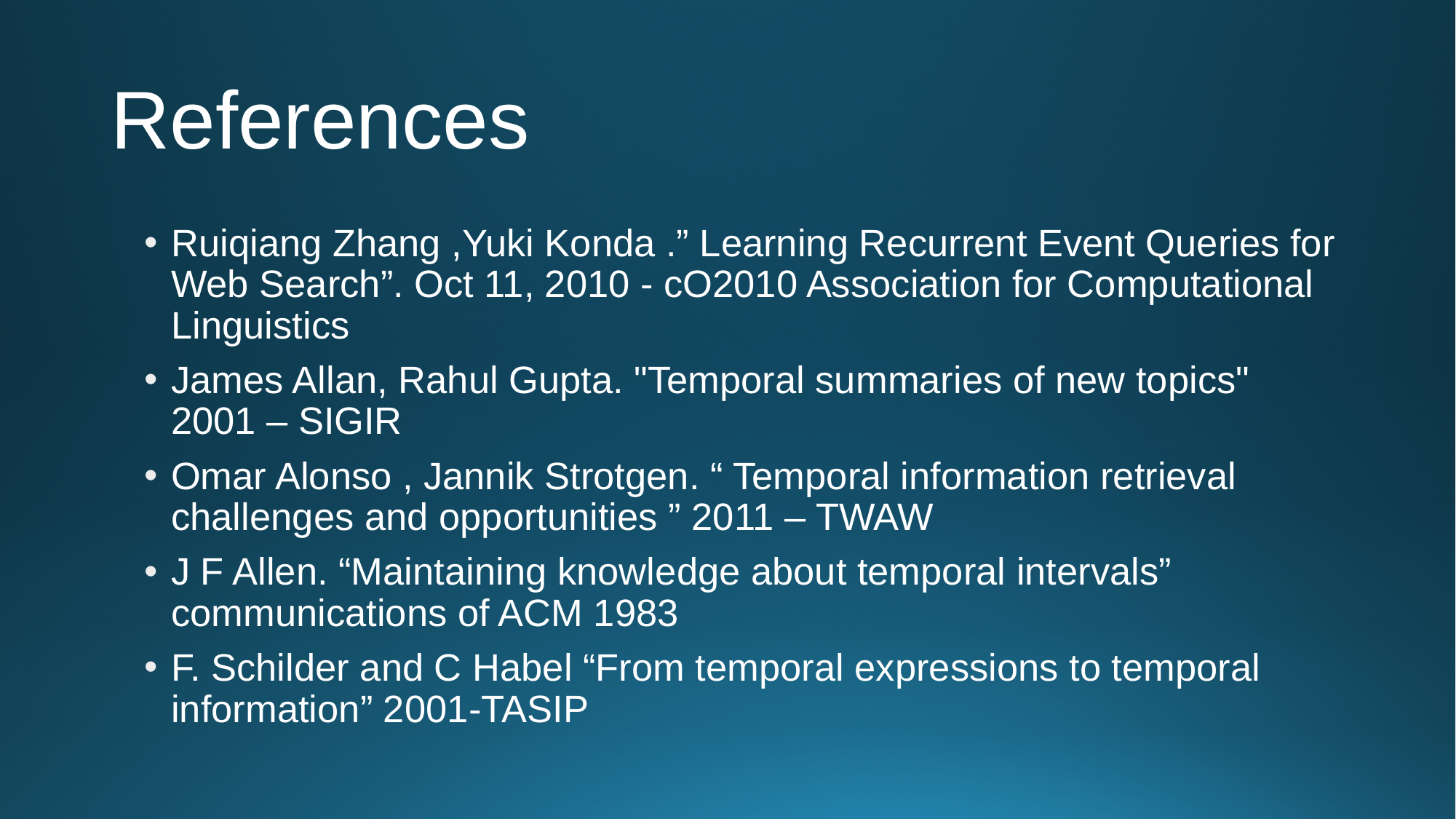

# References
Ruiqiang Zhang ,Yuki Konda .” Learning Recurrent Event Queries for Web Search”. Oct 11, 2010 - cO2010 Association for Computational Linguistics
James Allan, Rahul Gupta. "Temporal summaries of new topics" 2001 – SIGIR
Omar Alonso , Jannik Strotgen. “ Temporal information retrieval challenges and opportunities ” 2011 – TWAW
J F Allen. “Maintaining knowledge about temporal intervals” communications of ACM 1983
F. Schilder and C Habel “From temporal expressions to temporal information” 2001-TASIP